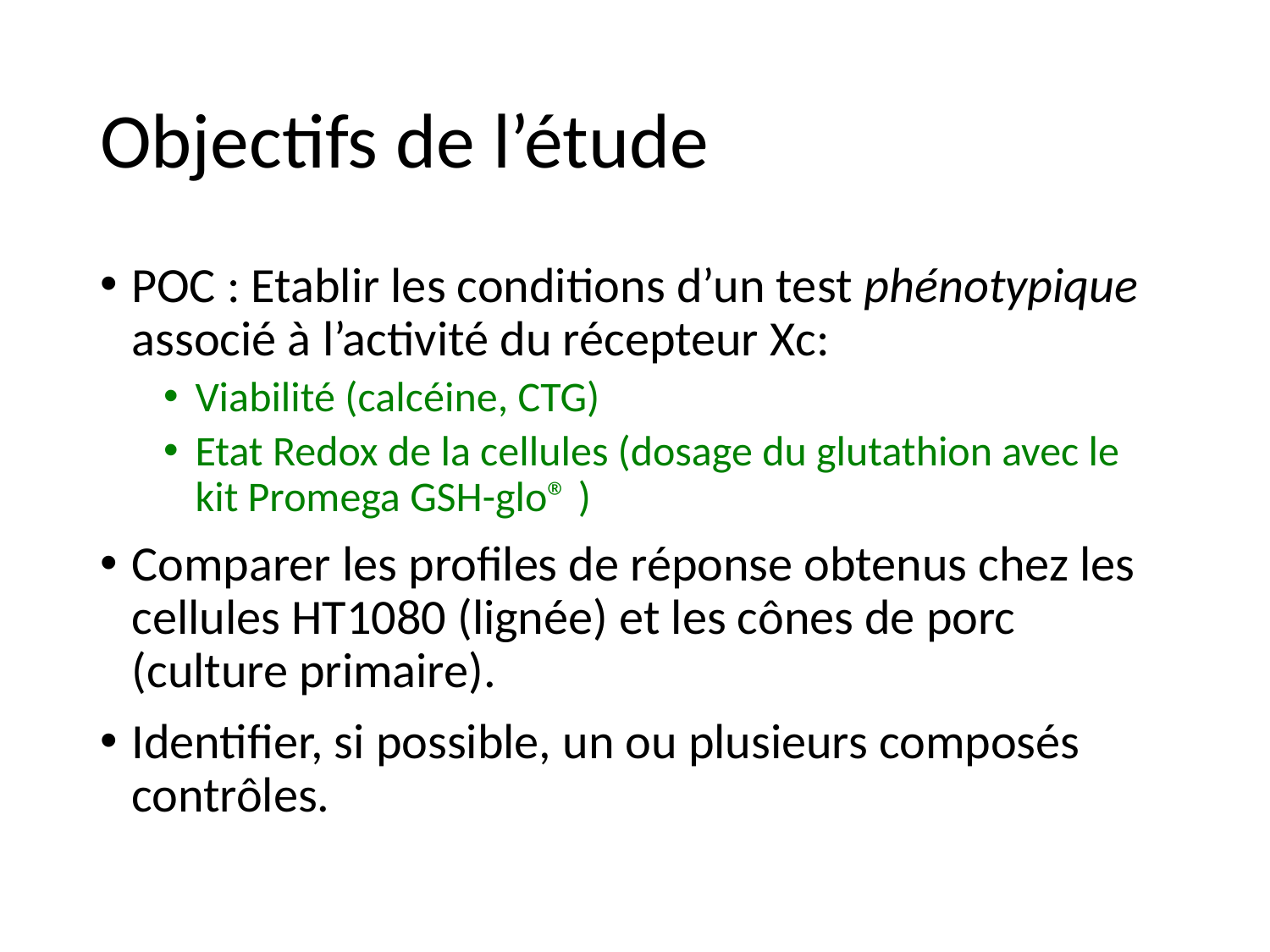

# Objectifs de l’étude
POC : Etablir les conditions d’un test phénotypique associé à l’activité du récepteur Xc:
Viabilité (calcéine, CTG)
Etat Redox de la cellules (dosage du glutathion avec le kit Promega GSH-glo® )
Comparer les profiles de réponse obtenus chez les cellules HT1080 (lignée) et les cônes de porc (culture primaire).
Identifier, si possible, un ou plusieurs composés contrôles.